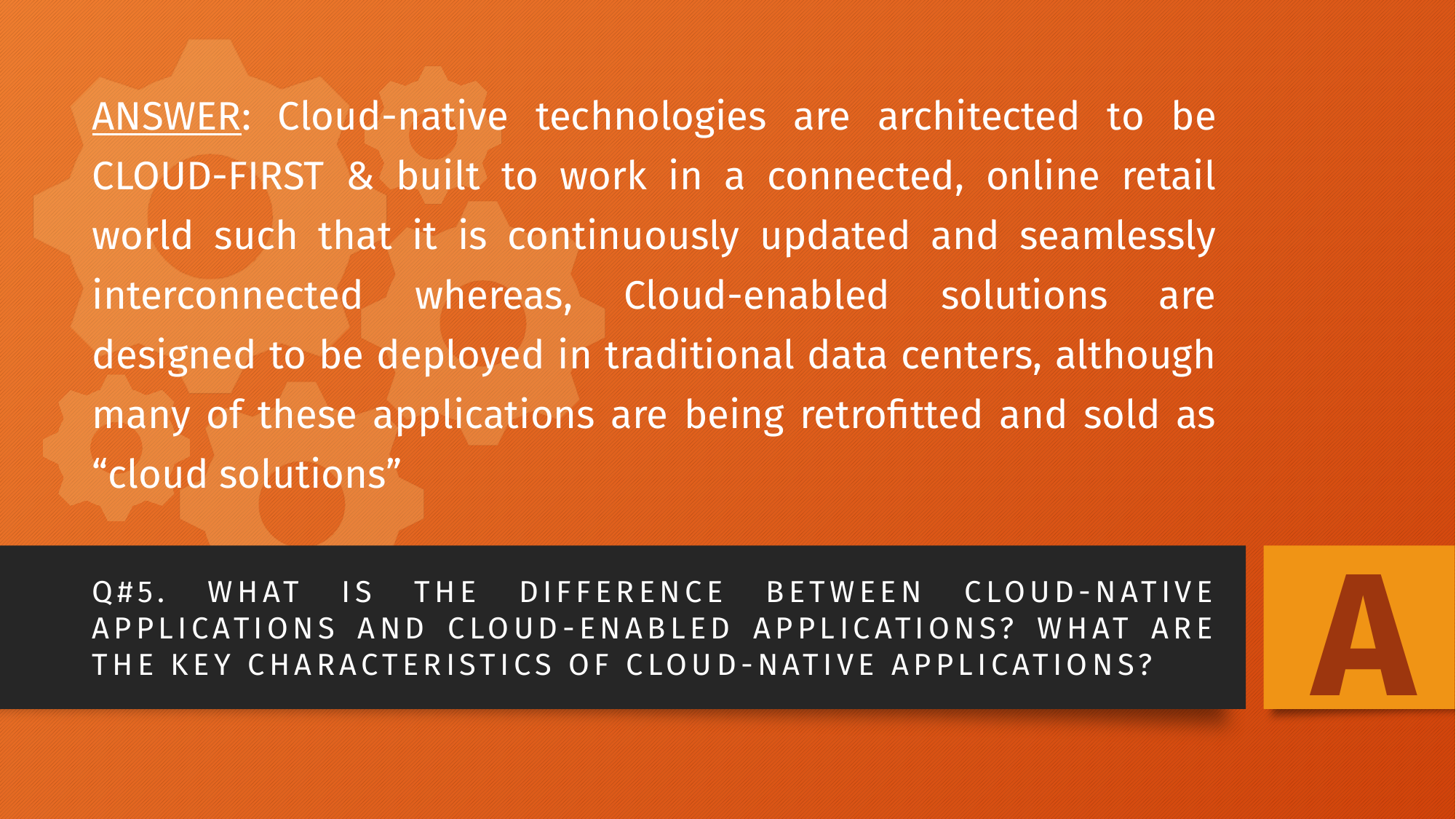

# ANSWER: Cloud-native technologies are architected to be CLOUD-FIRST & built to work in a connected, online retail world such that it is continuously updated and seamlessly interconnected whereas, Cloud-enabled solutions are designed to be deployed in traditional data centers, although many of these applications are being retrofitted and sold as “cloud solutions”
A
Q#5. What is the difference between Cloud-Native applications and Cloud-Enabled applications? What are the key characteristics of Cloud-Native applications?